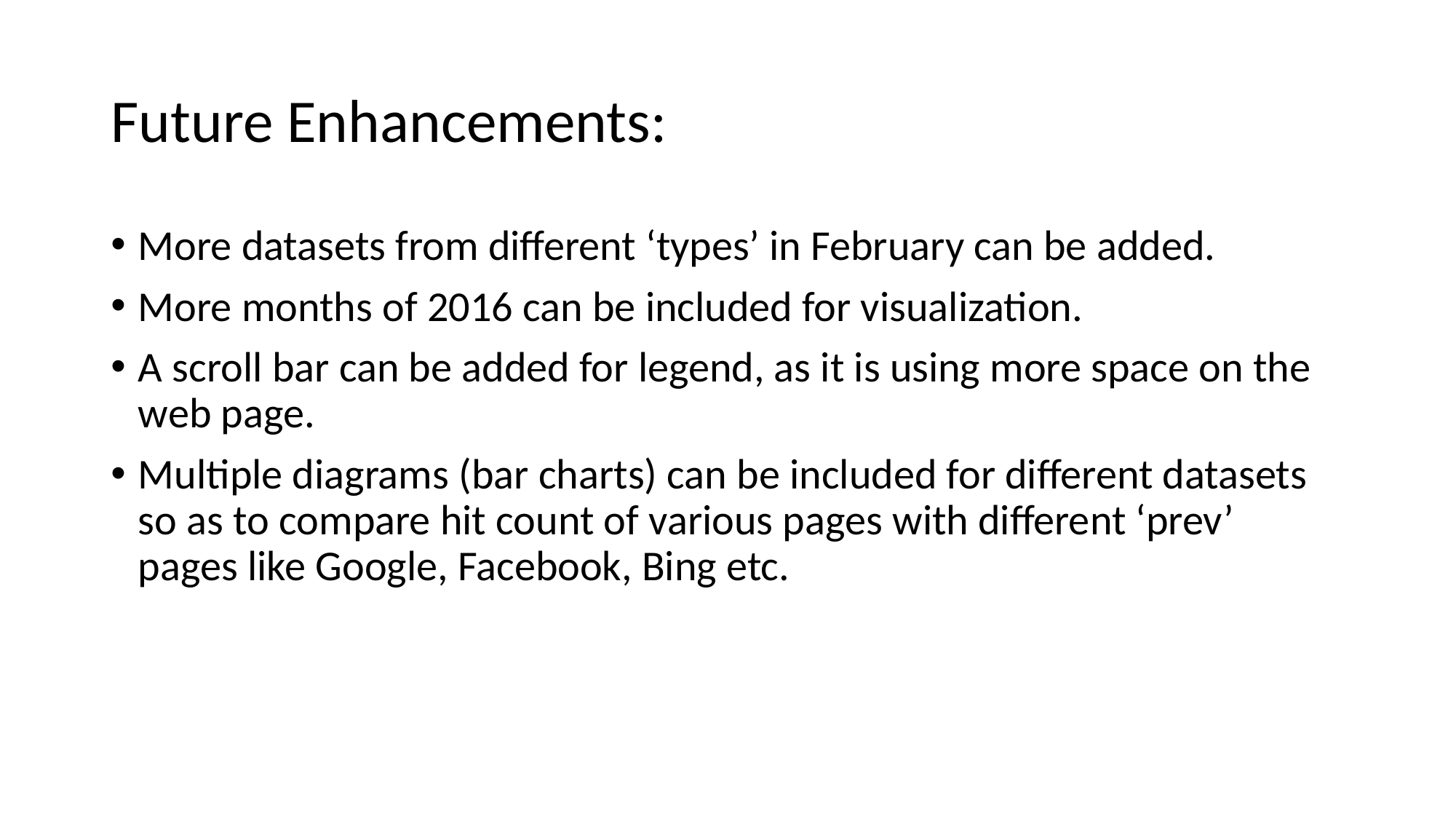

# Future Enhancements:
More datasets from different ‘types’ in February can be added.
More months of 2016 can be included for visualization.
A scroll bar can be added for legend, as it is using more space on the web page.
Multiple diagrams (bar charts) can be included for different datasets so as to compare hit count of various pages with different ‘prev’ pages like Google, Facebook, Bing etc.